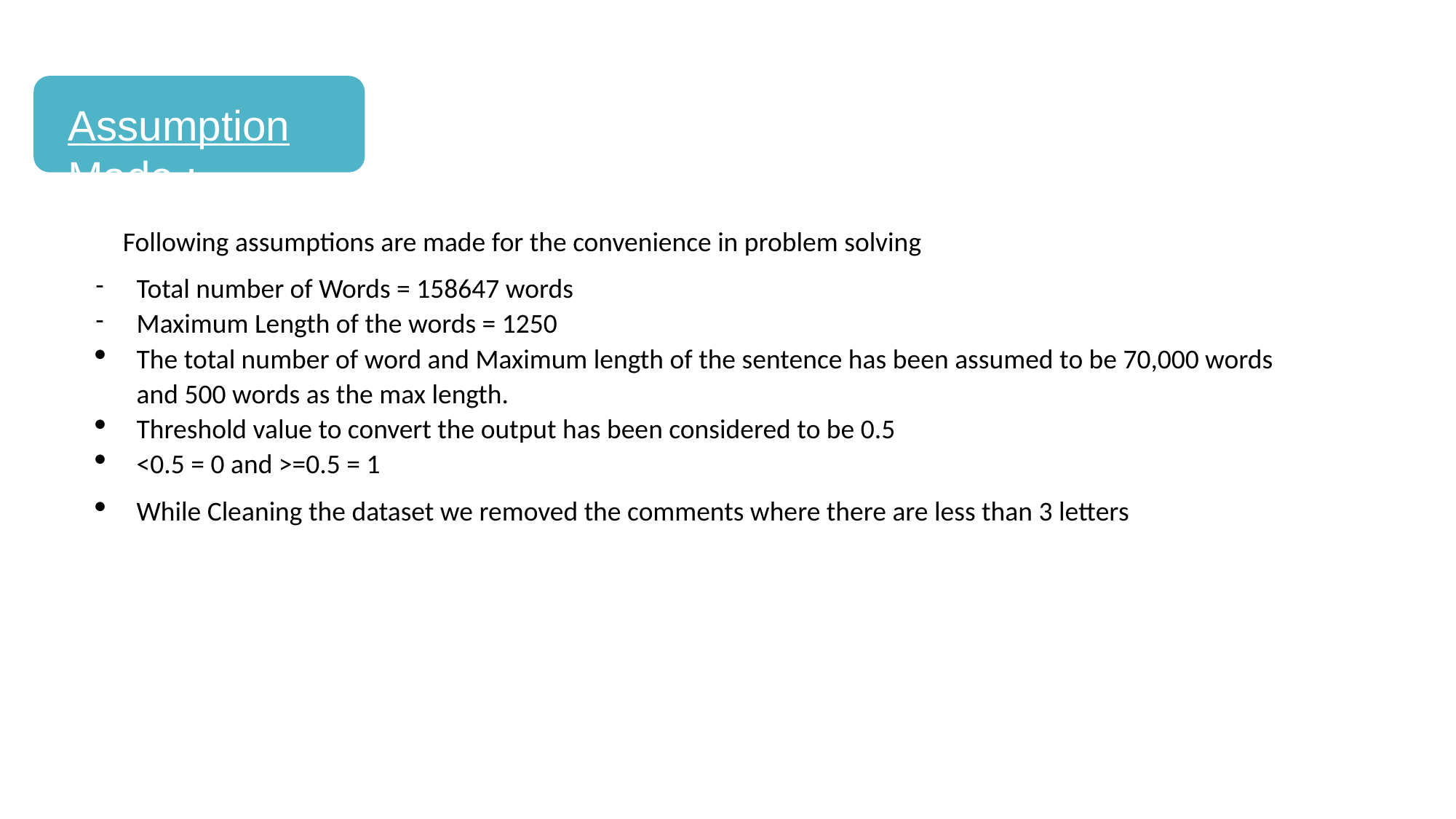

Assumption Made :
Following assumptions are made for the convenience in problem solving
Total number of Words = 158647 words
Maximum Length of the words = 1250
The total number of word and Maximum length of the sentence has been assumed to be 70,000 words and 500 words as the max length.
Threshold value to convert the output has been considered to be 0.5
<0.5 = 0 and >=0.5 = 1
While Cleaning the dataset we removed the comments where there are less than 3 letters